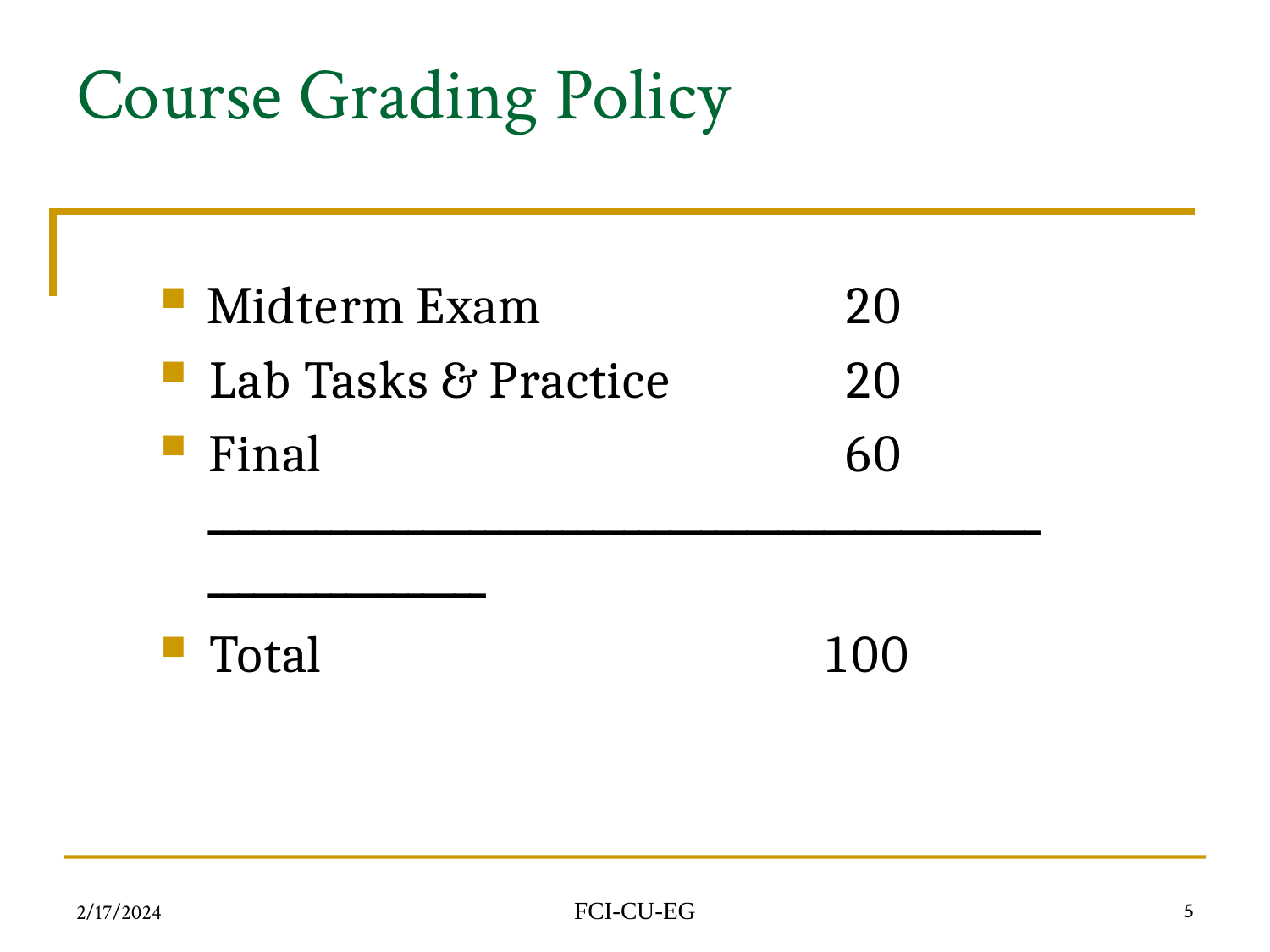

# Course Grading Policy
Midterm Exam			20
Lab Tasks & Practice		20
Final					60 ــــــــــــــــــــــــــــــــــــــــــــــــــــــــــــــــــــــــ
Total				         100
2/17/2024
5
FCI-CU-EG